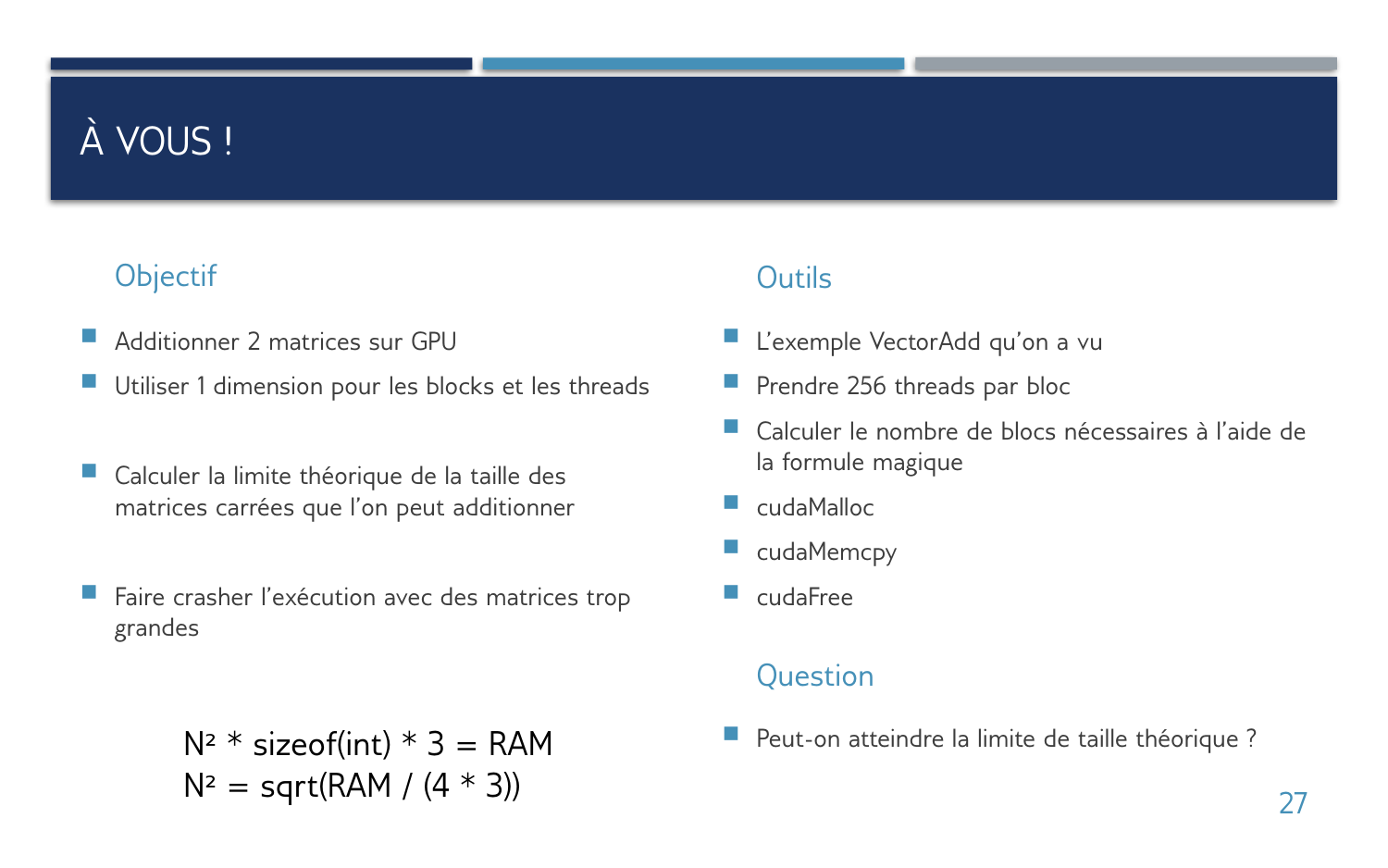

# À vous !
Objectif
Outils
Additionner 2 matrices sur GPU
Utiliser 1 dimension pour les blocks et les threads

Calculer la limite théorique de la taille des matrices carrées que l’on peut additionner

Faire crasher l’exécution avec des matrices trop grandes
L’exemple VectorAdd qu’on a vu
Prendre 256 threads par bloc
Calculer le nombre de blocs nécessaires à l’aide de la formule magique
cudaMalloc
cudaMemcpy
cudaFree
Question
N² * sizeof(int) * 3 = RAM
N² = sqrt(RAM / (4 * 3))
Peut-on atteindre la limite de taille théorique ?
27